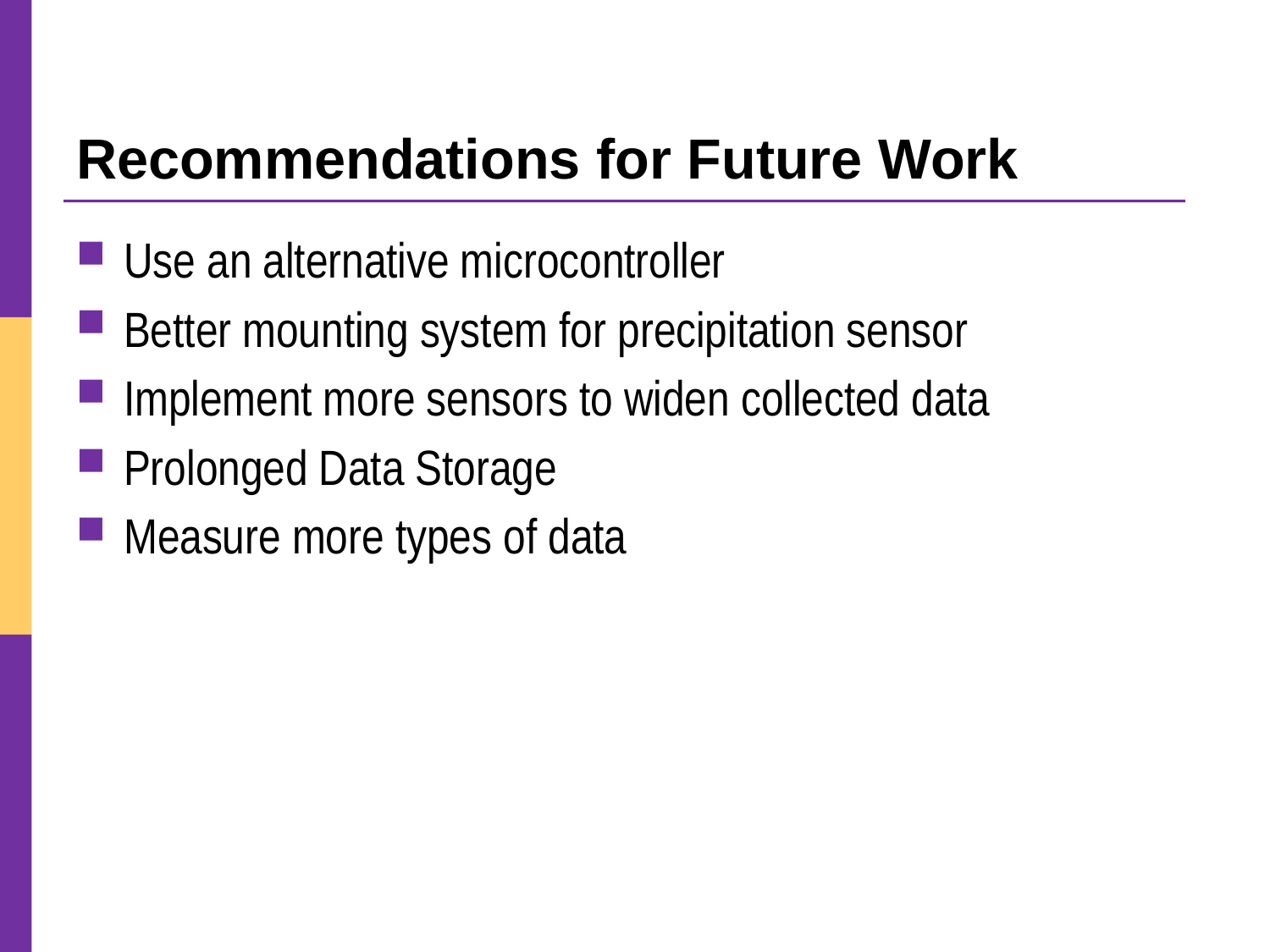

# Recommendations for Future Work
Use an alternative microcontroller
Better mounting system for precipitation sensor
Implement more sensors to widen collected data
Prolonged Data Storage
Measure more types of data